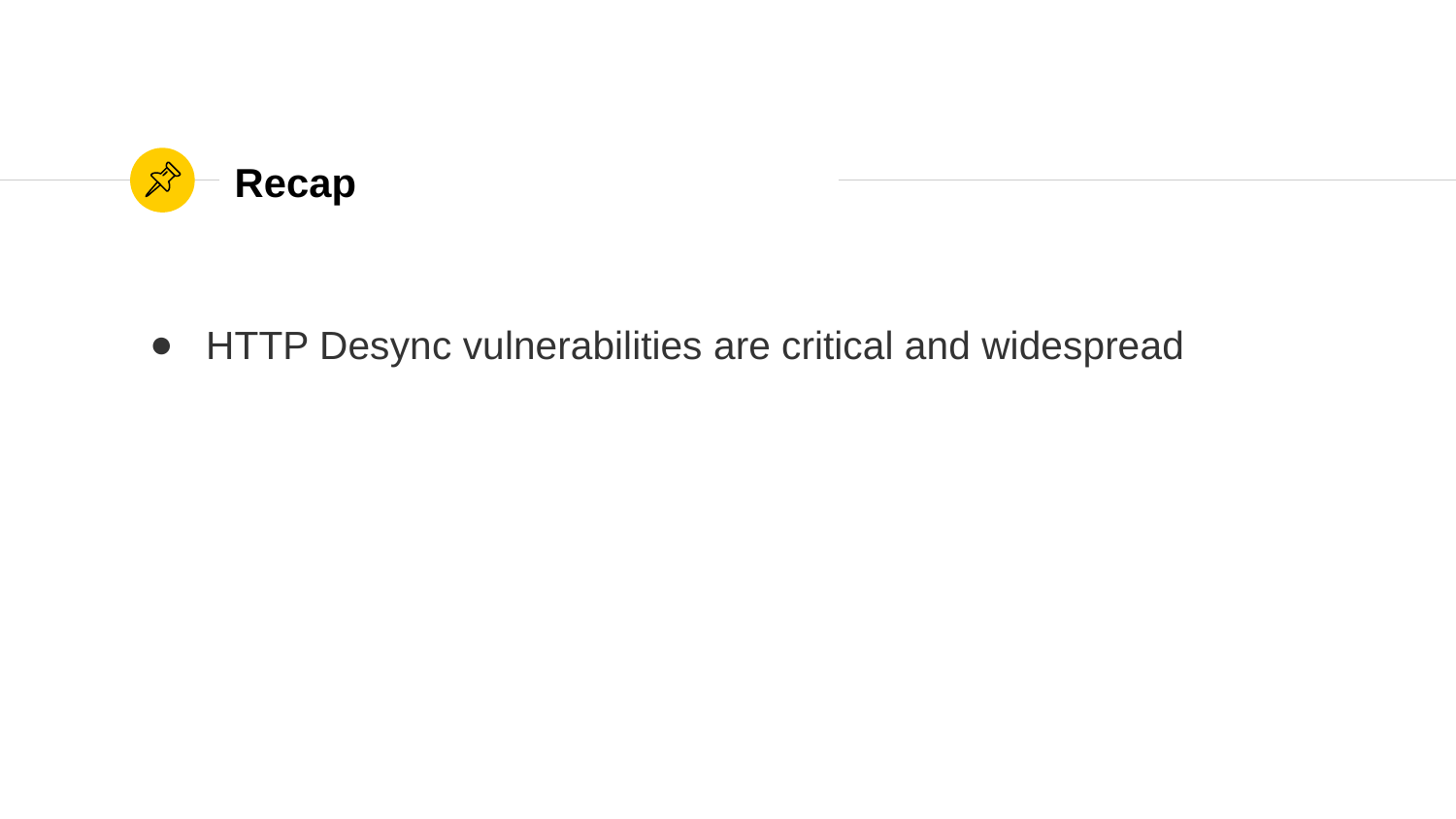

# Recap

HTTP Desync vulnerabilities are critical and widespread